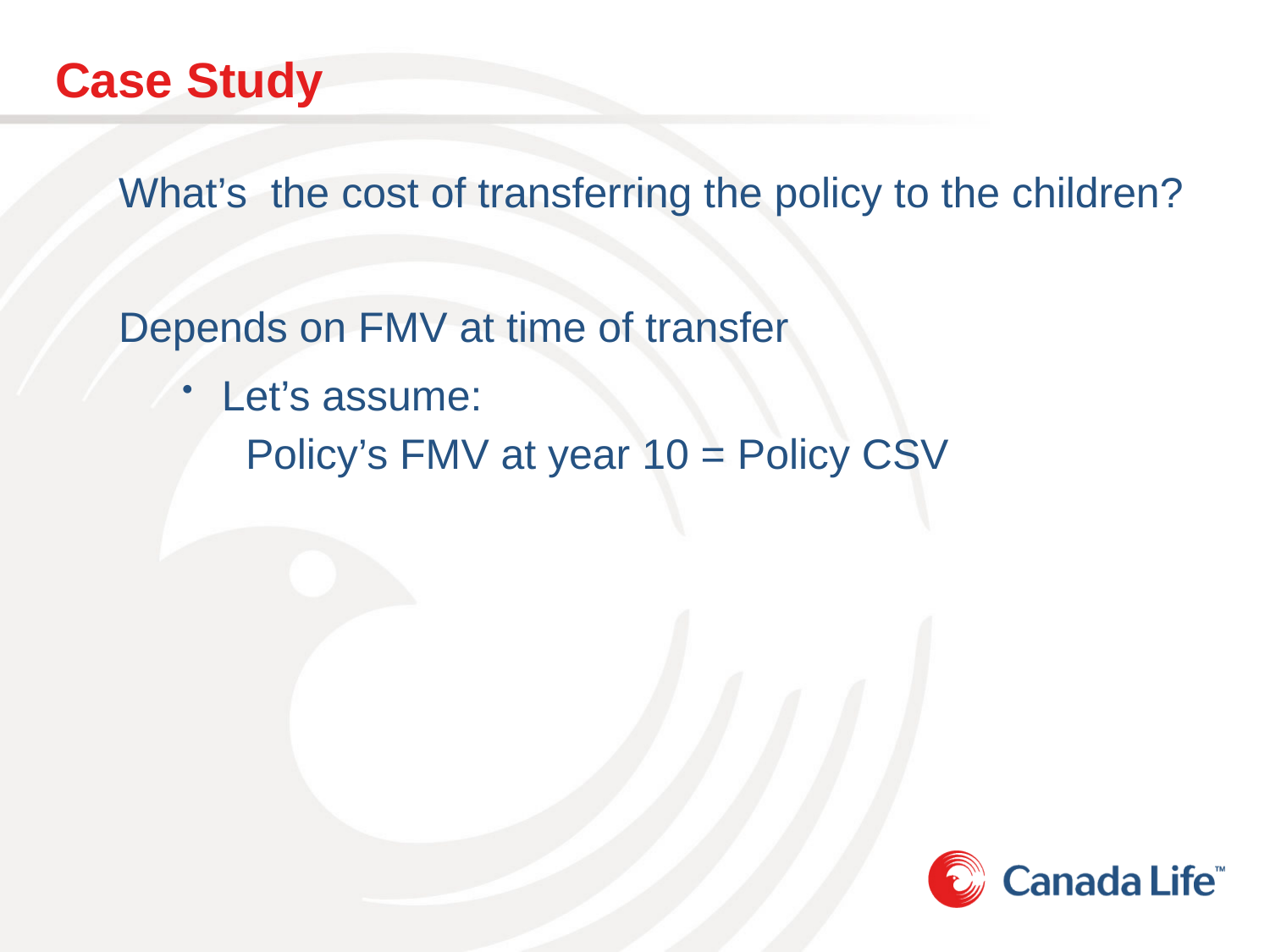

# Case Study
What’s  the cost of transferring the policy to the children?

Depends on FMV at time of transfer
Let’s assume:
Policy’s FMV at year 10 = Policy CSV